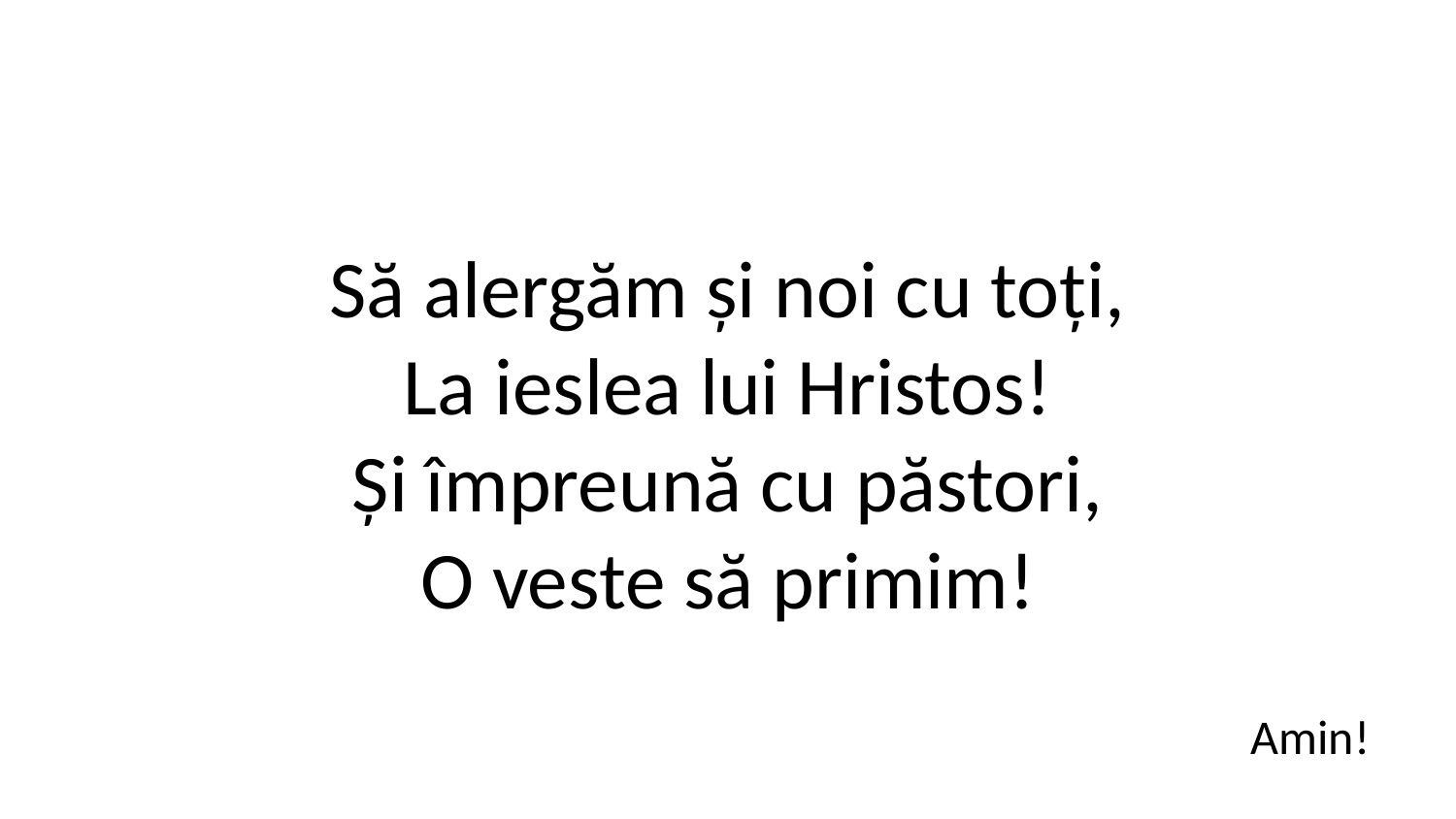

Să alergăm și noi cu toți,
La ieslea lui Hristos!
Și împreună cu păstori,
O veste să primim!

Amin!